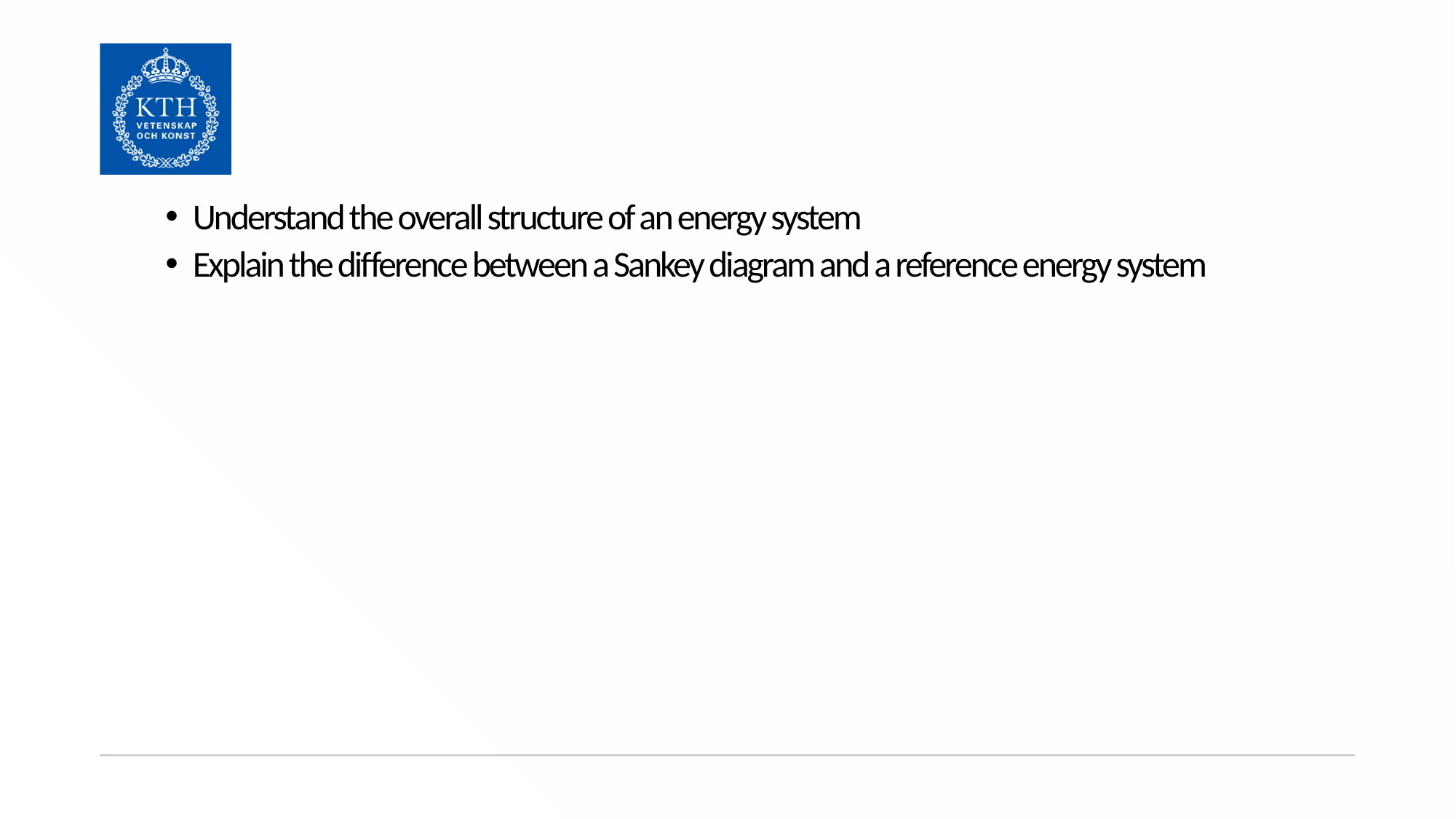

Understand the overall structure of an energy system
Explain the difference between a Sankey diagram and a reference energy system